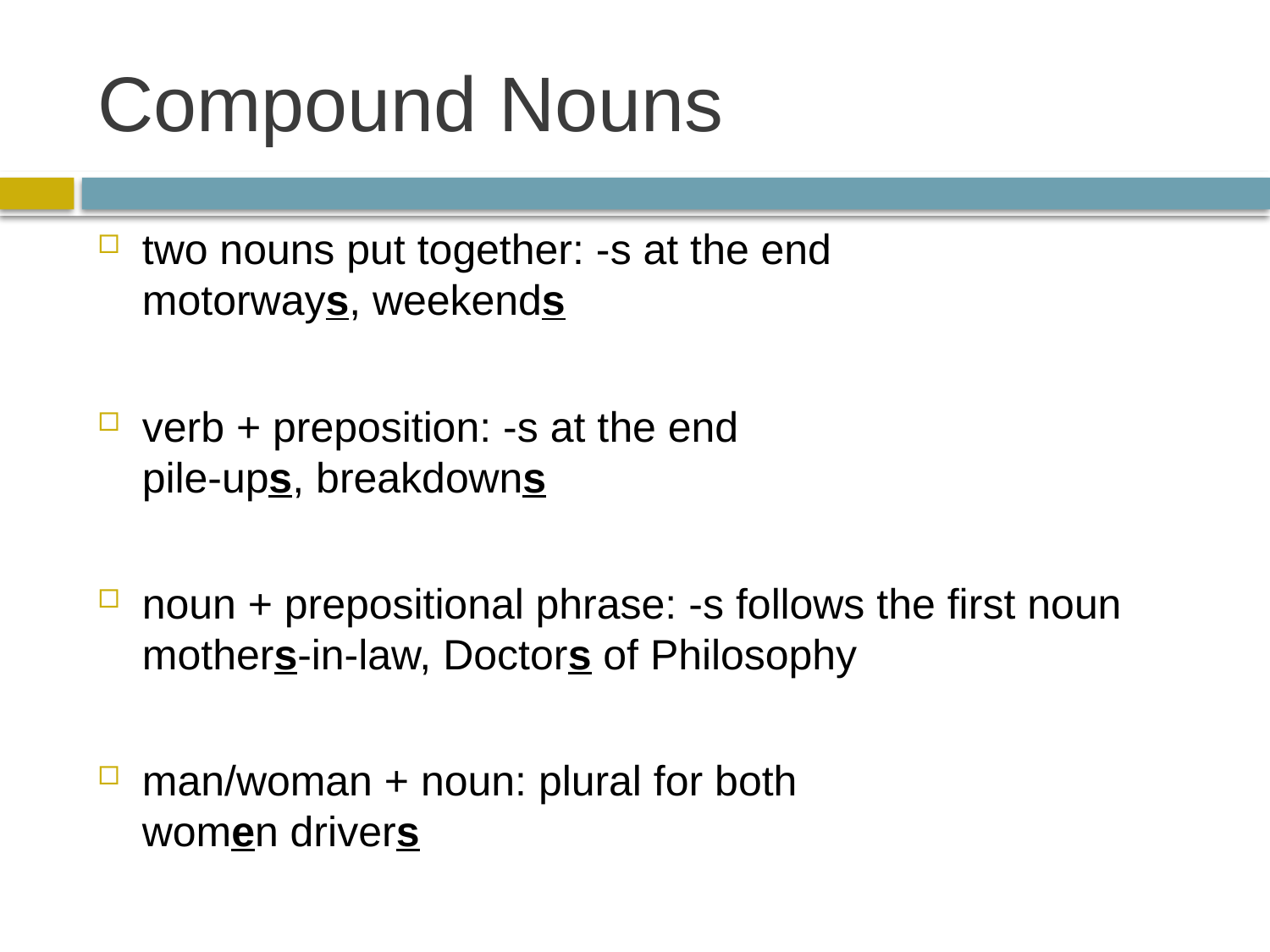

# Compound Nouns
two nouns put together: -s at the end
motorways, weekends

verb + preposition: -s at the end
pile-ups, breakdowns

noun + prepositional phrase: -s follows the first noun
mothers-in-law, Doctors of Philosophy

man/woman + noun: plural for both
women drivers